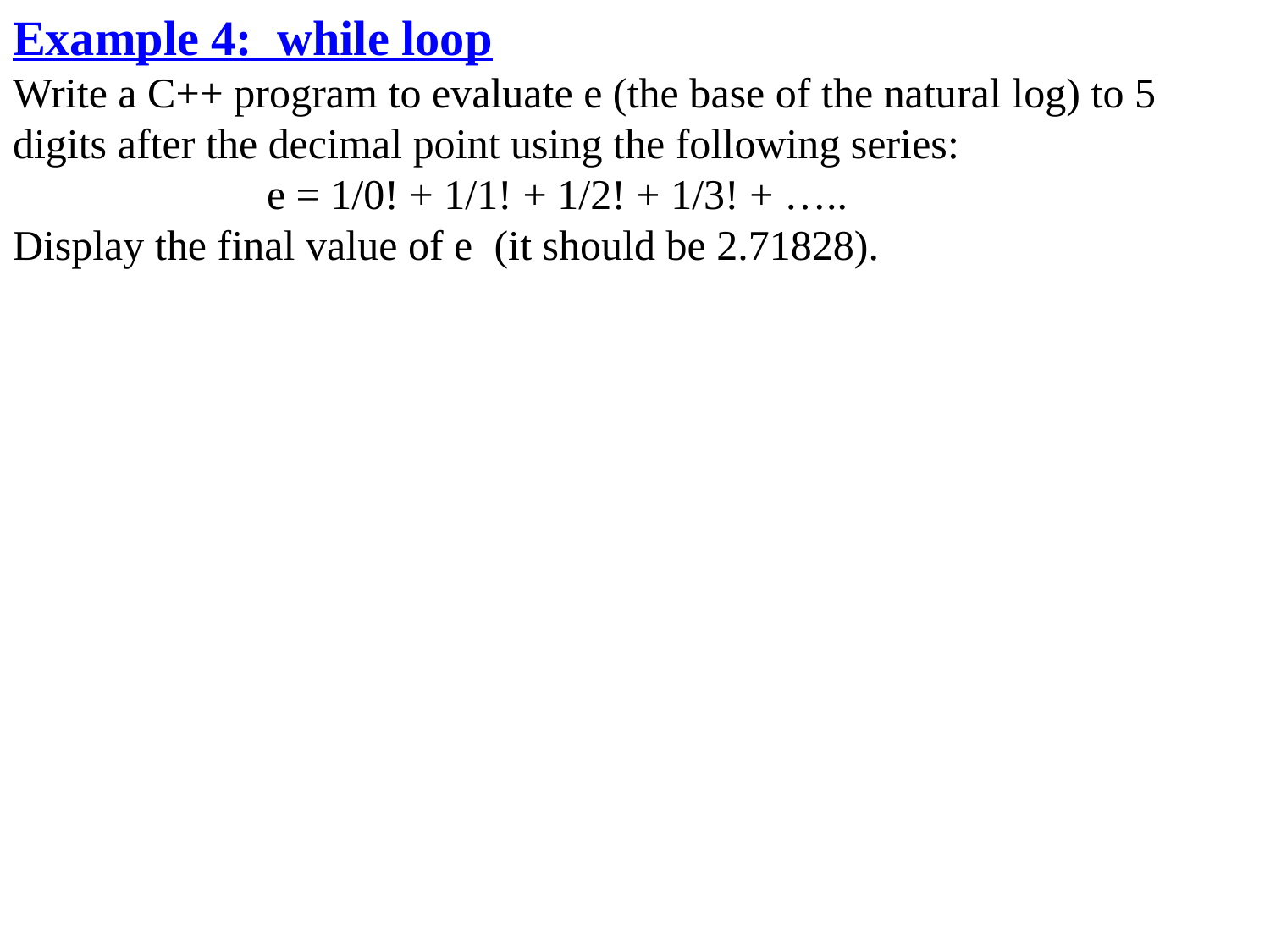

Example 4:  while loop
Write a C++ program to evaluate e (the base of the natural log) to 5 digits after the decimal point using the following series:
		e = 1/0! + 1/1! + 1/2! + 1/3! + …..
Display the final value of e  (it should be 2.71828).